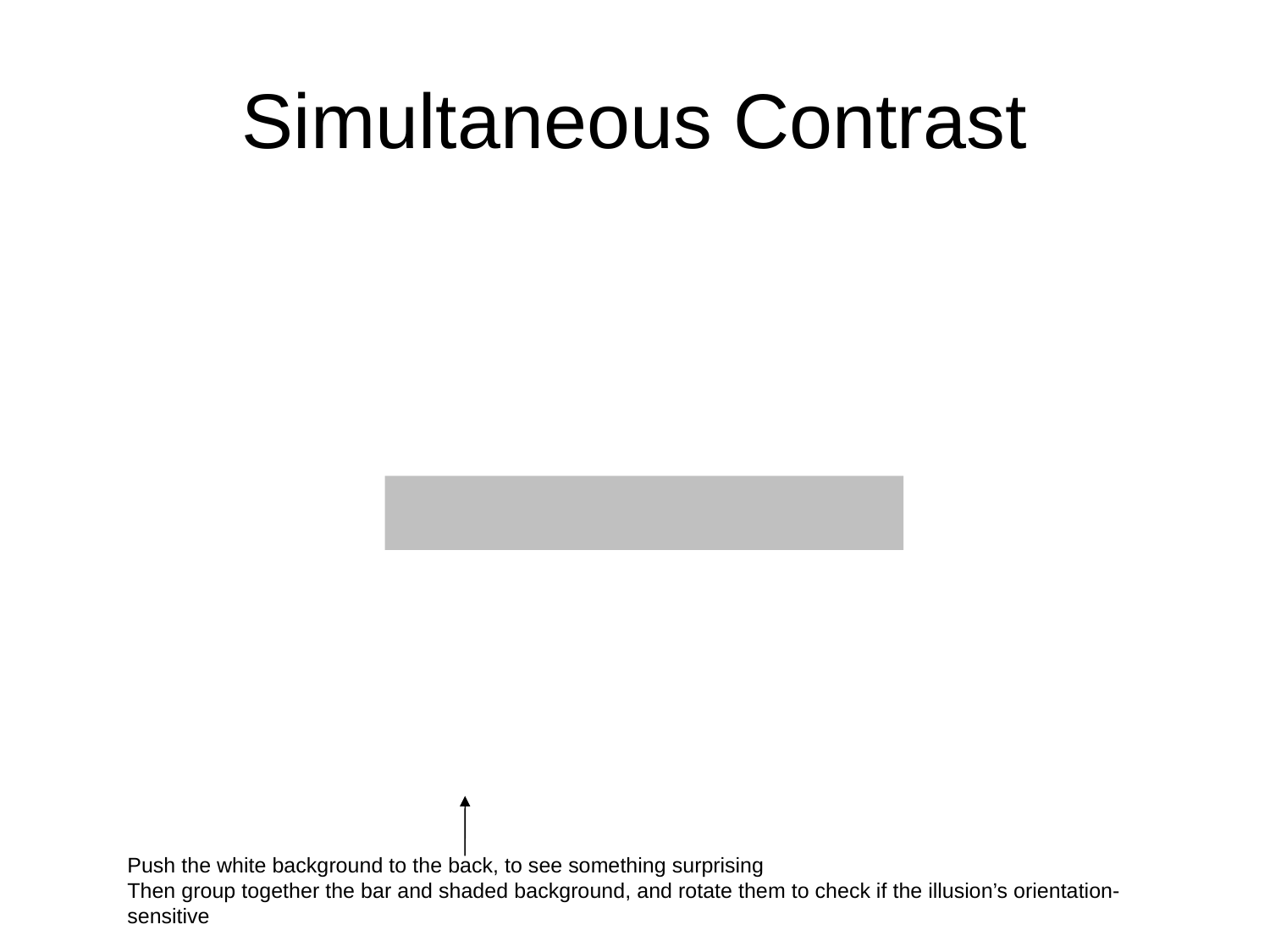

# Simultaneous Contrast

Push the white background to the back, to see something surprising
Then group together the bar and shaded background, and rotate them to check if the illusion’s orientation-sensitive